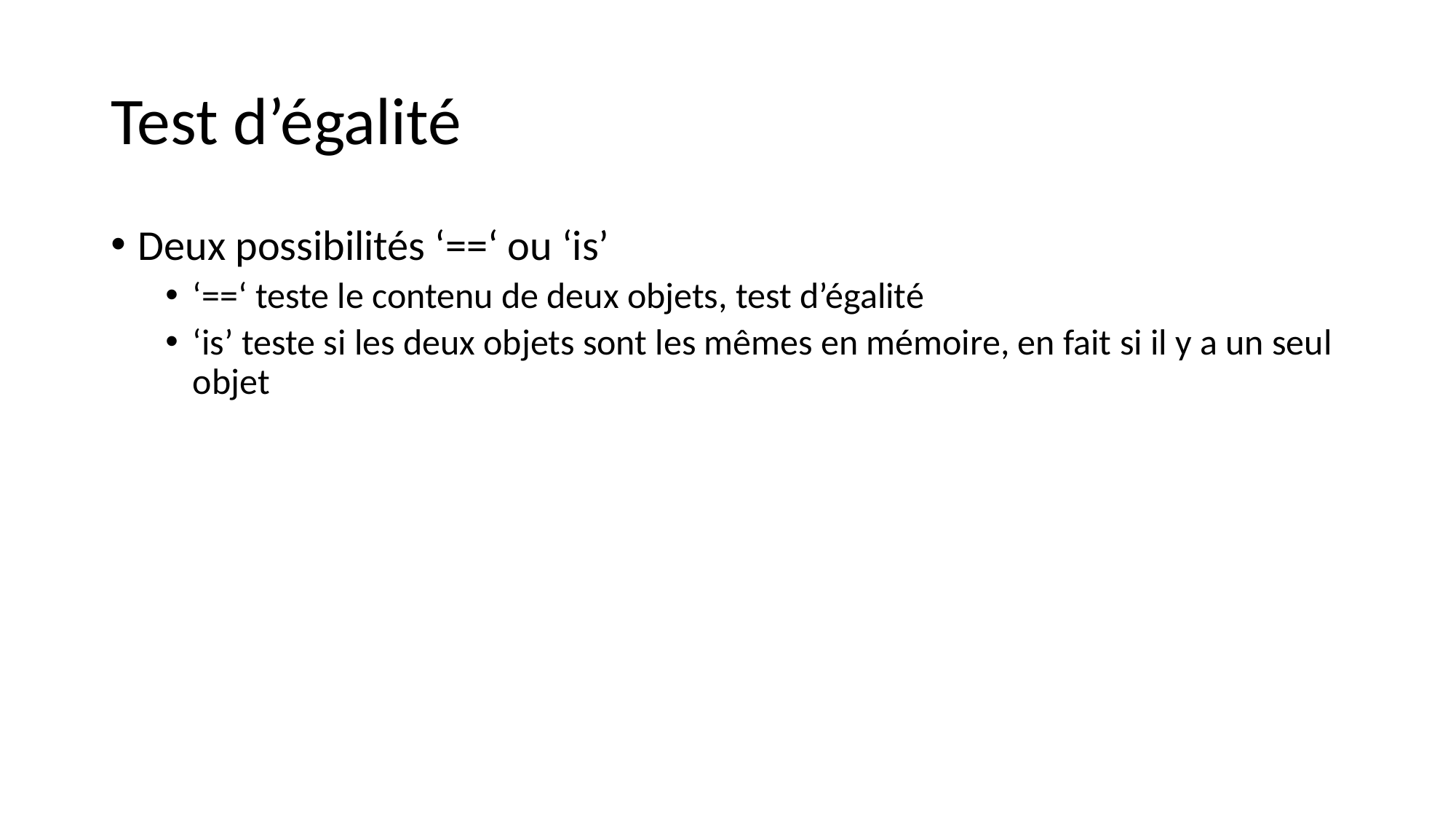

# Test d’égalité
Deux possibilités ‘==‘ ou ‘is’
‘==‘ teste le contenu de deux objets, test d’égalité
‘is’ teste si les deux objets sont les mêmes en mémoire, en fait si il y a un seul objet